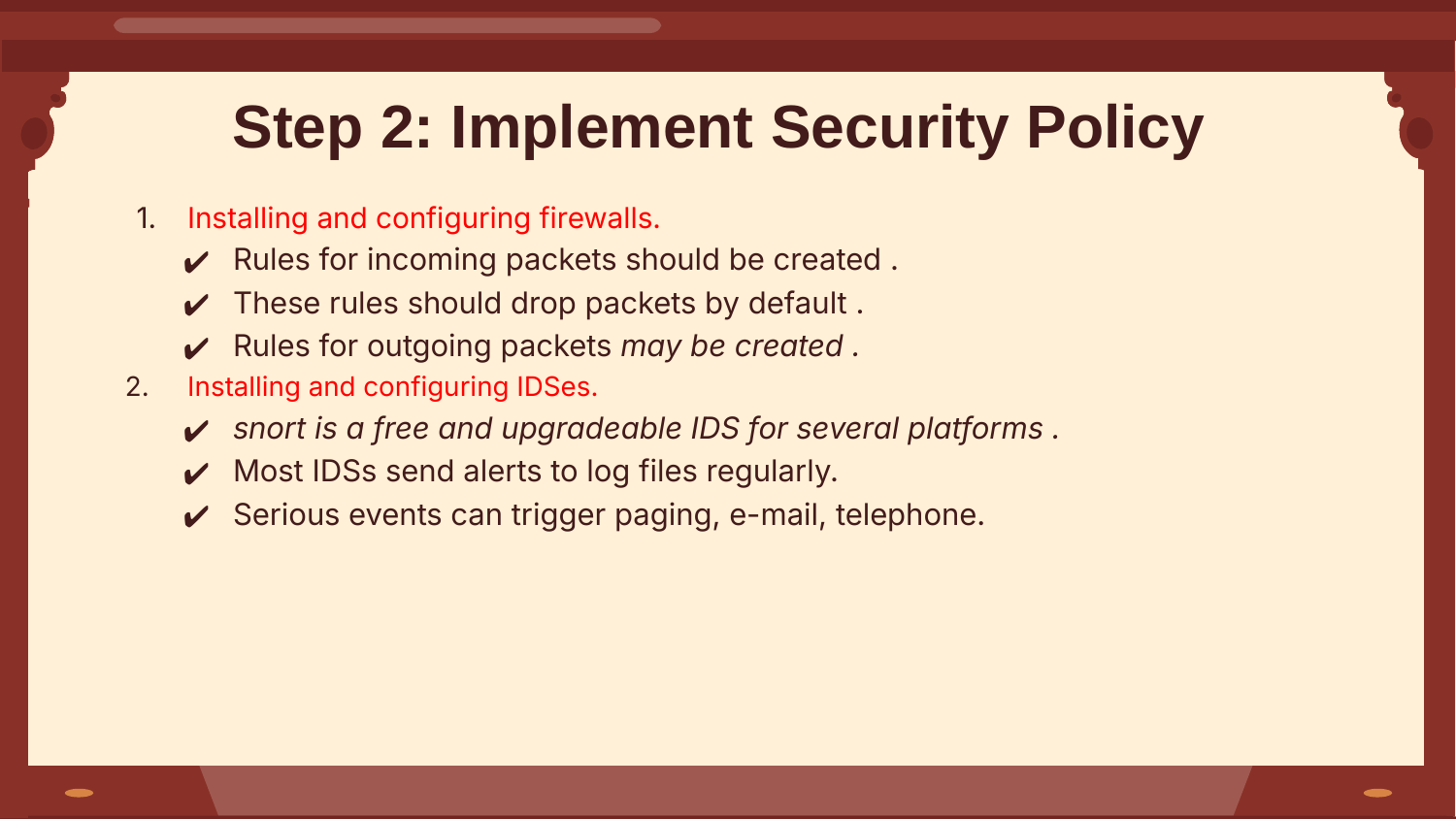

# Step 2: Implement Security Policy

Installing and configuring firewalls.
Rules for incoming packets should be created .
These rules should drop packets by default .
Rules for outgoing packets may be created .
Installing and configuring IDSes.
snort is a free and upgradeable IDS for several platforms .
Most IDSs send alerts to log files regularly.
Serious events can trigger paging, e-mail, telephone.